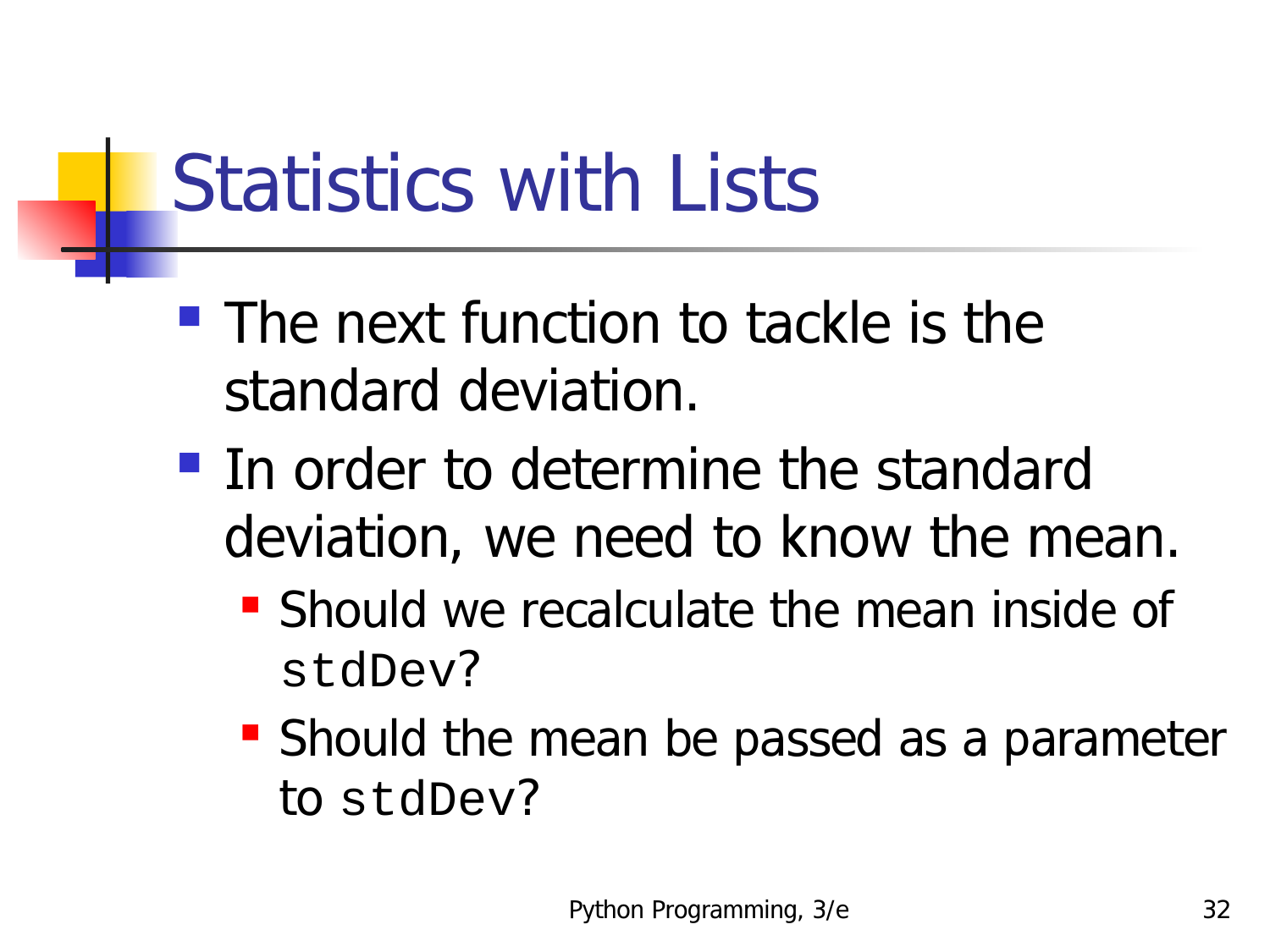

# Statistics with Lists
The next function to tackle is the standard deviation.
In order to determine the standard deviation, we need to know the mean.
Should we recalculate the mean inside of stdDev?
Should the mean be passed as a parameter to stdDev?
Python Programming, 3/e
32